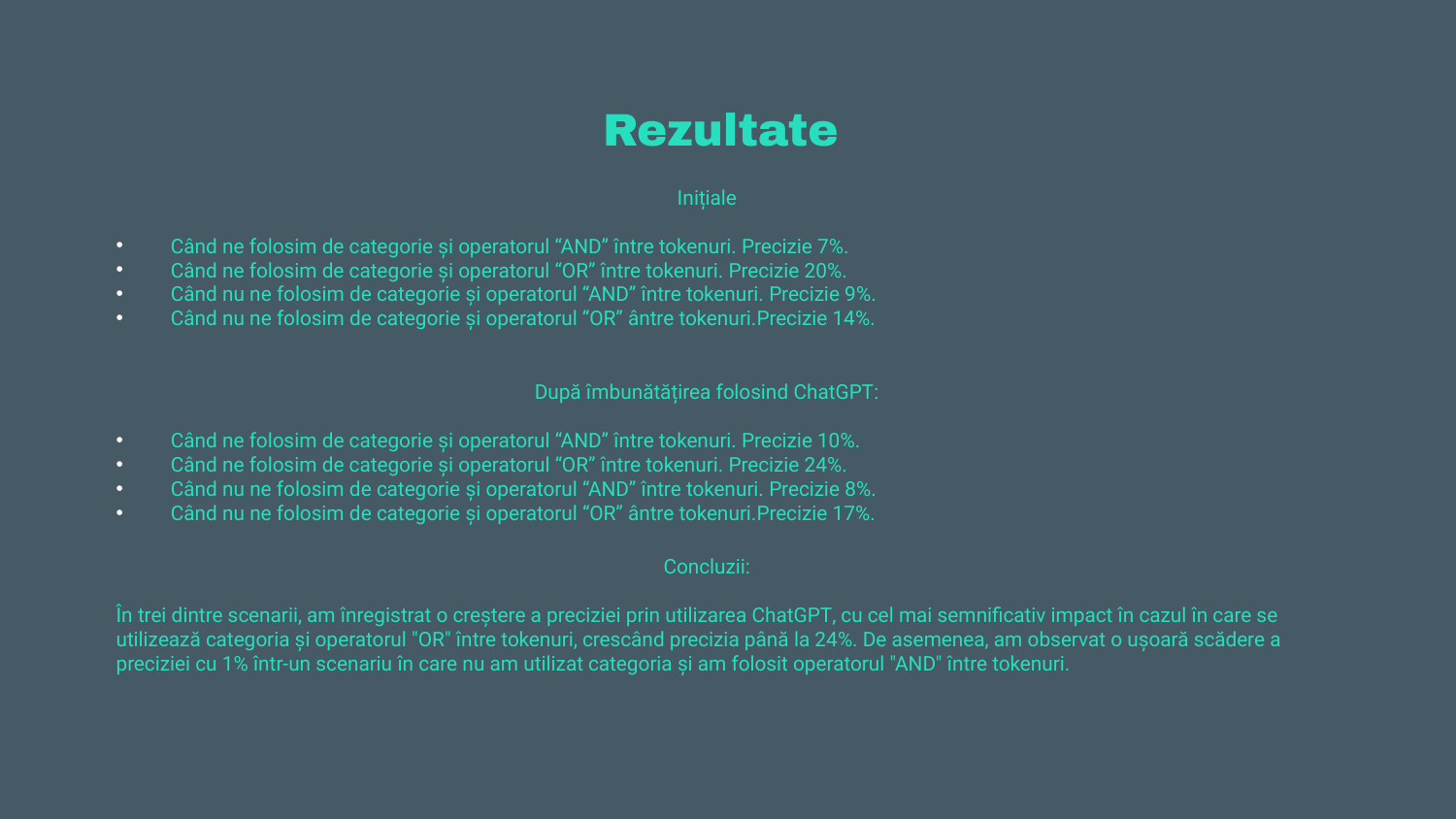

# Rezultate
Inițiale

Când ne folosim de categorie și operatorul “AND” între tokenuri. Precizie 7%.
Când ne folosim de categorie și operatorul “OR” între tokenuri. Precizie 20%.
Când nu ne folosim de categorie și operatorul “AND” între tokenuri. Precizie 9%.
Când nu ne folosim de categorie și operatorul “OR” ântre tokenuri.Precizie 14%.
După îmbunătățirea folosind ChatGPT:

Când ne folosim de categorie și operatorul “AND” între tokenuri. Precizie 10%.
Când ne folosim de categorie și operatorul “OR” între tokenuri. Precizie 24%.
Când nu ne folosim de categorie și operatorul “AND” între tokenuri. Precizie 8%.
Când nu ne folosim de categorie și operatorul “OR” ântre tokenuri.Precizie 17%.
Concluzii:

În trei dintre scenarii, am înregistrat o creștere a preciziei prin utilizarea ChatGPT, cu cel mai semnificativ impact în cazul în care se utilizează categoria și operatorul "OR" între tokenuri, crescând precizia până la 24%. De asemenea, am observat o ușoară scădere a preciziei cu 1% într-un scenariu în care nu am utilizat categoria și am folosit operatorul "AND" între tokenuri.